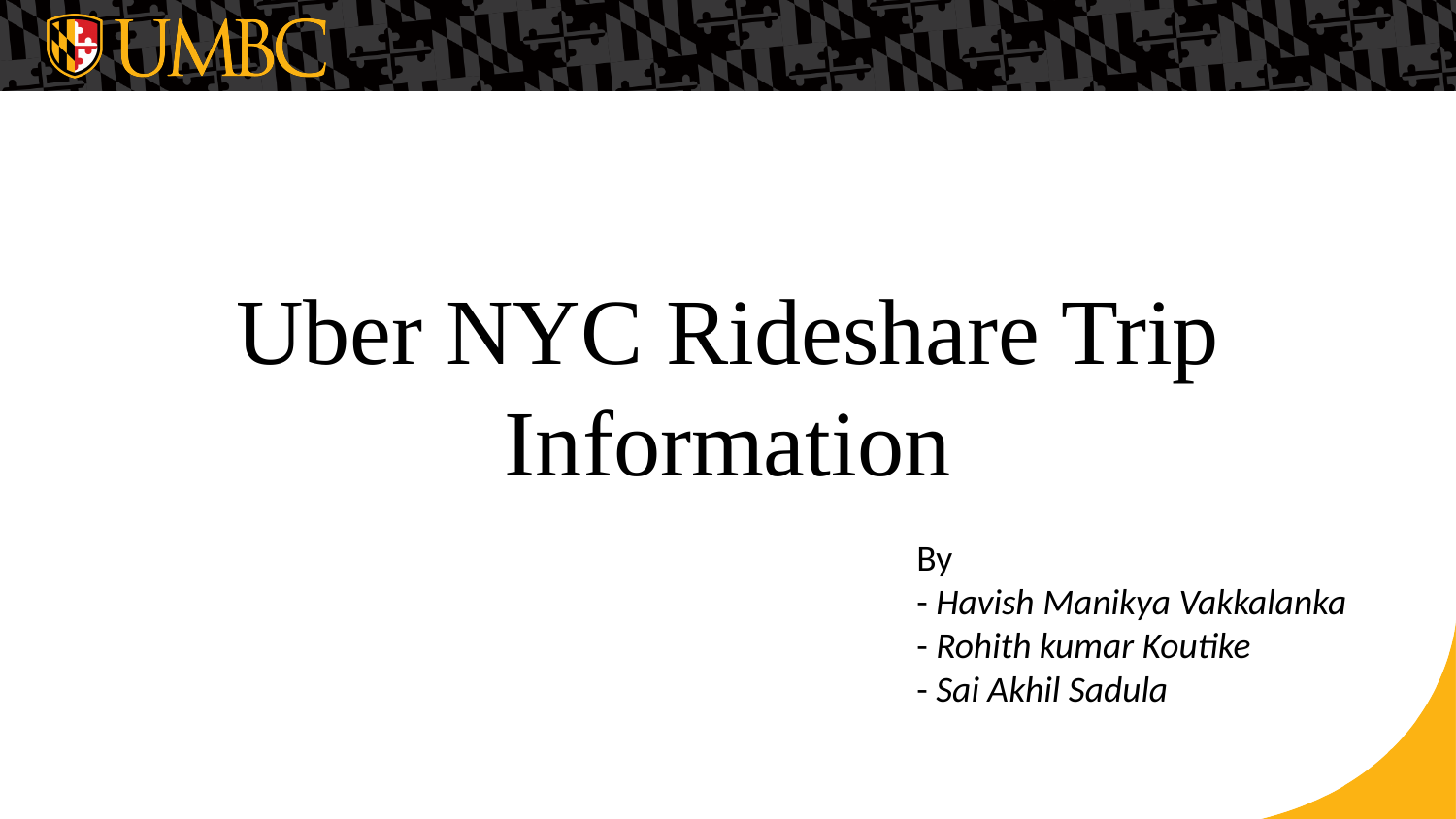

# Uber NYC Rideshare Trip Information

By
- Havish Manikya Vakkalanka
- Rohith kumar Koutike
- Sai Akhil Sadula